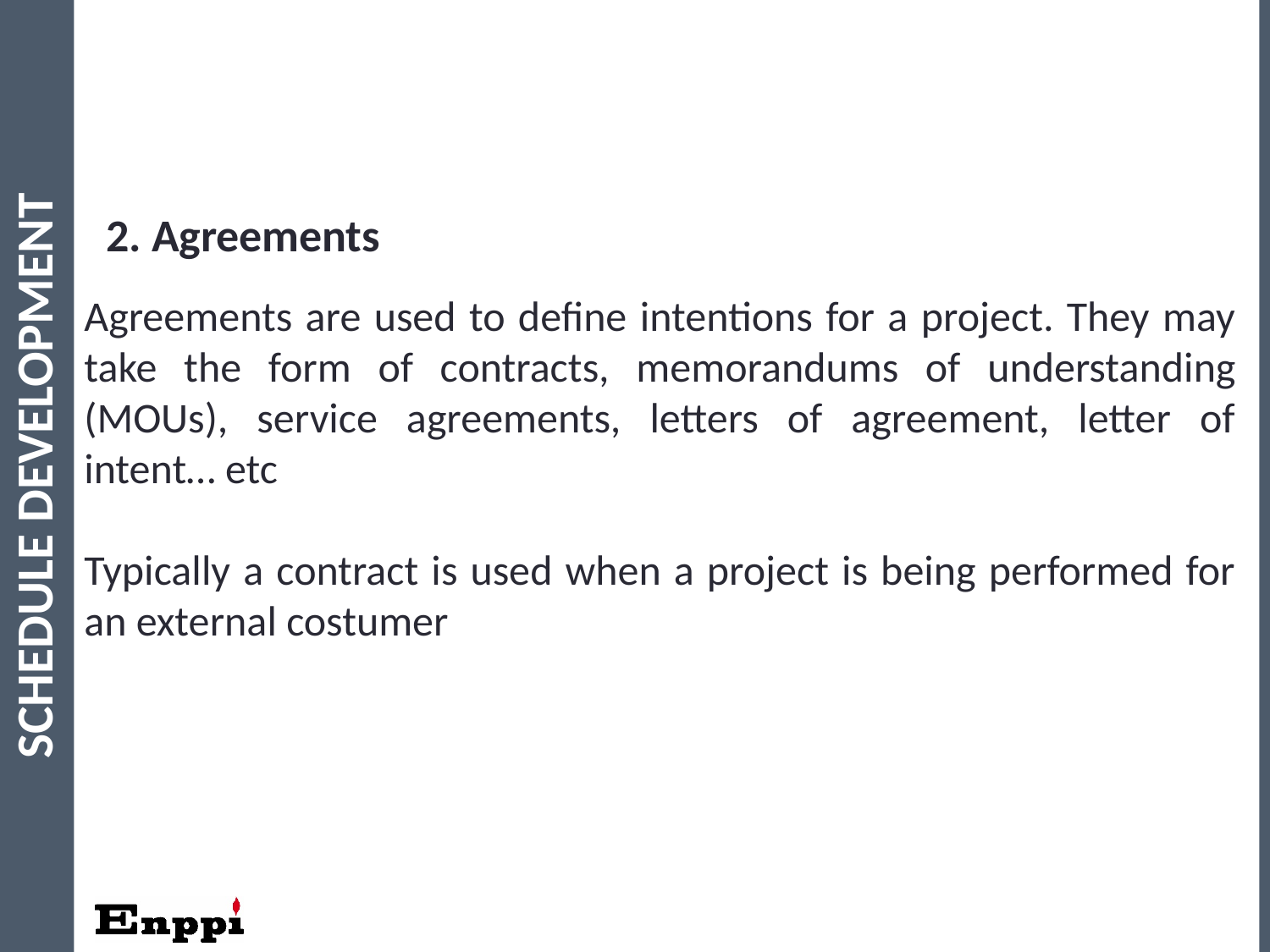

27
2. Agreements

Agreements are used to define intentions for a project. They may take the form of contracts, memorandums of understanding (MOUs), service agreements, letters of agreement, letter of intent… etc

Typically a contract is used when a project is being performed for an external costumer

Schedule Development
27